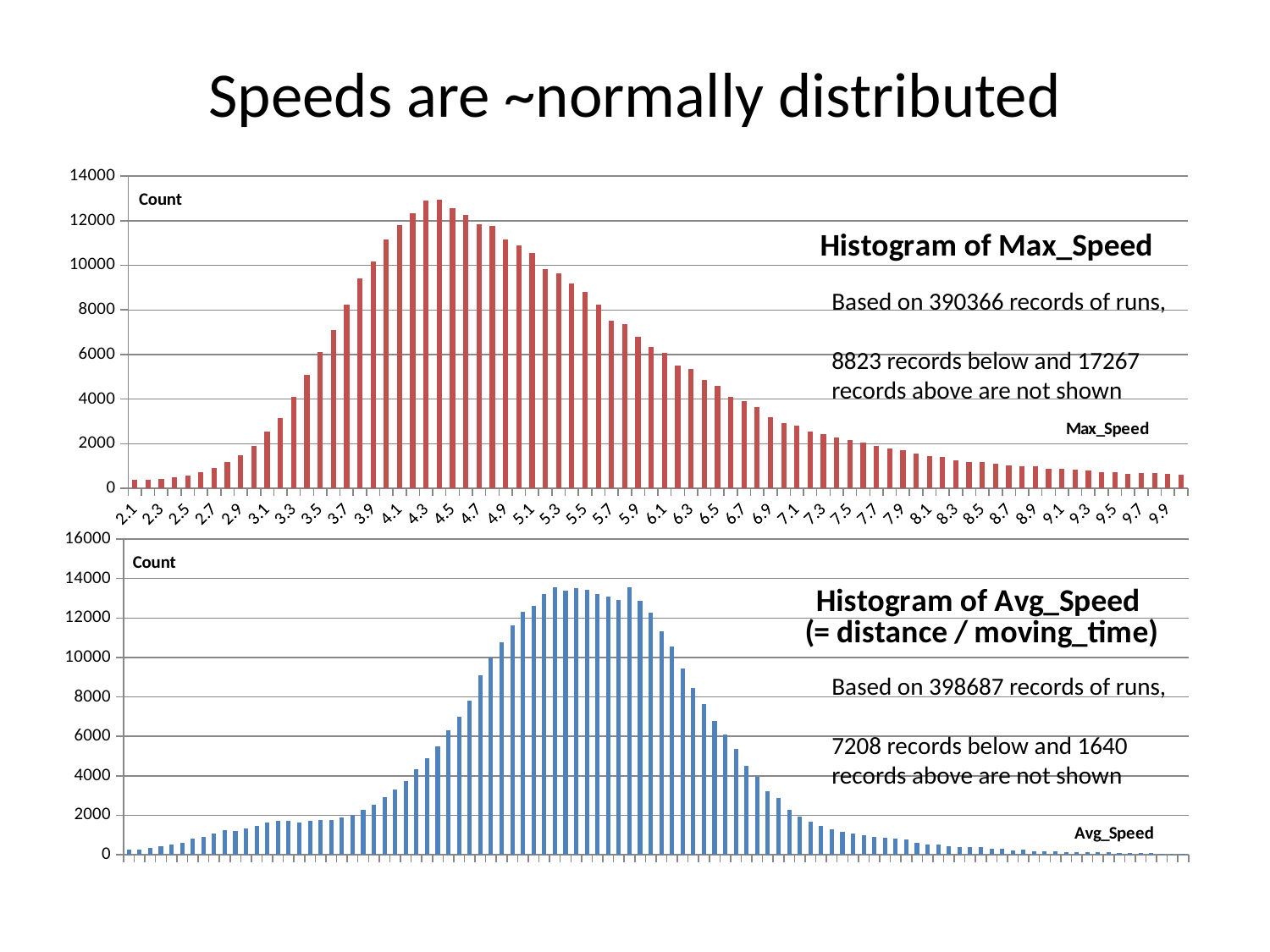

# Speeds are ~normally distributed

### Chart: Histogram of Max_Speed

| Category | Frequency |
|---|---|
| 2.1 | 363.0 |
| 2.2 | 396.0 |
| 2.3 | 439.0 |
| 2.4 | 511.0 |
| 2.5 | 574.0 |
| 2.6 | 708.0 |
| 2.7 | 924.0 |
| 2.8 | 1173.0 |
| 2.9 | 1480.0 |
| 3.0 | 1900.0 |
| 3.1 | 2549.0 |
| 3.2 | 3169.0 |
| 3.3 | 4090.0 |
| 3.4 | 5091.0 |
| 3.5 | 6109.0 |
| 3.6 | 7096.0 |
| 3.7 | 8234.0 |
| 3.8 | 9428.0 |
| 3.9 | 10155.0 |
| 4.0 | 11161.0 |
| 4.100000000000001 | 11789.0 |
| 4.2 | 12324.0 |
| 4.300000000000001 | 12897.0 |
| 4.4 | 12948.0 |
| 4.5 | 12547.0 |
| 4.6 | 12276.0 |
| 4.7 | 11855.0 |
| 4.800000000000001 | 11777.0 |
| 4.9 | 11177.0 |
| 5.0 | 10877.0 |
| 5.100000000000001 | 10548.0 |
| 5.2 | 9829.0 |
| 5.300000000000001 | 9631.0 |
| 5.4 | 9180.0 |
| 5.500000000000001 | 8813.0 |
| 5.6 | 8225.0 |
| 5.7 | 7531.0 |
| 5.800000000000001 | 7353.0 |
| 5.9 | 6793.0 |
| 6.000000000000001 | 6326.0 |
| 6.100000000000001 | 6077.0 |
| 6.2 | 5517.0 |
| 6.300000000000001 | 5340.0 |
| 6.4 | 4845.0 |
| 6.500000000000001 | 4602.0 |
| 6.6 | 4110.0 |
| 6.7 | 3903.0 |
| 6.800000000000001 | 3661.0 |
| 6.9 | 3191.0 |
| 7.000000000000001 | 2918.0 |
| 7.100000000000001 | 2806.0 |
| 7.2 | 2531.0 |
| 7.300000000000001 | 2417.0 |
| 7.4 | 2292.0 |
| 7.500000000000001 | 2152.0 |
| 7.6 | 2034.0 |
| 7.700000000000001 | 1917.0 |
| 7.800000000000001 | 1779.0 |
| 7.9 | 1718.0 |
| 8.0 | 1556.0 |
| 8.100000000000001 | 1455.0 |
| 8.200000000000001 | 1389.0 |
| 8.3 | 1269.0 |
| 8.4 | 1163.0 |
| 8.5 | 1180.0 |
| 8.600000000000001 | 1093.0 |
| 8.700000000000001 | 1038.0 |
| 8.8 | 1001.0 |
| 8.9 | 990.0 |
| 9.0 | 863.0 |
| 9.100000000000001 | 869.0 |
| 9.200000000000001 | 852.0 |
| 9.3 | 785.0 |
| 9.4 | 715.0 |
| 9.5 | 718.0 |
| 9.600000000000001 | 652.0 |
| 9.700000000000001 | 691.0 |
| 9.8 | 691.0 |
| 9.9 | 638.0 |
| 10.0 | 612.0 |
Based on 390366 records of runs,
8823 records below and 17267 records above are not shown

### Chart: Histogram of Avg_Speed (= distance / moving_time)

| Category | Frequency |
|---|---|
| 1.05 | 264.0 |
| 1.1 | 279.0 |
| 1.15 | 354.0 |
| 1.2 | 419.0 |
| 1.25 | 526.0 |
| 1.3 | 611.0 |
| 1.35 | 811.0 |
| 1.4 | 904.0 |
| 1.45 | 1082.0 |
| 1.5 | 1241.0 |
| 1.55 | 1222.0 |
| 1.6 | 1339.0 |
| 1.65 | 1450.0 |
| 1.7 | 1616.0 |
| 1.75 | 1726.0 |
| 1.8 | 1725.0 |
| 1.85 | 1641.0 |
| 1.9 | 1710.0 |
| 1.95 | 1768.0 |
| 2.0 | 1755.0 |
| 2.05 | 1886.0 |
| 2.1 | 2035.0 |
| 2.15 | 2280.0 |
| 2.2 | 2547.0 |
| 2.25 | 2936.0 |
| 2.3 | 3285.0 |
| 2.35 | 3728.0 |
| 2.4 | 4329.0 |
| 2.45 | 4898.0 |
| 2.5 | 5473.0 |
| 2.55 | 6297.0 |
| 2.6 | 6980.0 |
| 2.65 | 7828.0 |
| 2.7 | 9111.0 |
| 2.75 | 10001.0 |
| 2.8 | 10766.0 |
| 2.85 | 11611.0 |
| 2.9 | 12329.0 |
| 2.95 | 12622.0 |
| 3.0 | 13198.0 |
| 3.05 | 13562.0 |
| 3.1 | 13370.0 |
| 3.15 | 13518.0 |
| 3.2 | 13425.0 |
| 3.25 | 13217.0 |
| 3.3 | 13091.0 |
| 3.35 | 12924.0 |
| 3.4 | 13561.0 |
| 3.45 | 12855.0 |
| 3.5 | 12253.0 |
| 3.55 | 11326.0 |
| 3.6 | 10552.0 |
| 3.65 | 9426.0 |
| 3.7 | 8446.0 |
| 3.75 | 7625.0 |
| 3.8 | 6759.0 |
| 3.85 | 6084.0 |
| 3.9 | 5342.0 |
| 3.95 | 4512.0 |
| 4.0 | 3945.0 |
| 4.050000000000001 | 3234.0 |
| 4.100000000000001 | 2864.0 |
| 4.15 | 2294.0 |
| 4.2 | 1954.0 |
| 4.25 | 1692.0 |
| 4.300000000000001 | 1477.0 |
| 4.35 | 1274.0 |
| 4.4 | 1153.0 |
| 4.45 | 1077.0 |
| 4.5 | 1005.0 |
| 4.550000000000001 | 902.0 |
| 4.6 | 864.0 |
| 4.65 | 804.0 |
| 4.7 | 784.0 |
| 4.75 | 611.0 |
| 4.800000000000001 | 523.0 |
| 4.85 | 521.0 |
| 4.9 | 441.0 |
| 4.95 | 407.0 |
| 5.0 | 386.0 |
| 5.050000000000001 | 370.0 |
| 5.100000000000001 | 305.0 |
| 5.15 | 299.0 |
| 5.2 | 240.0 |
| 5.25 | 252.0 |
| 5.300000000000001 | 190.0 |
| 5.35 | 191.0 |
| 5.4 | 159.0 |
| 5.45 | 142.0 |
| 5.500000000000001 | 140.0 |
| 5.550000000000001 | 140.0 |
| 5.6 | 127.0 |
| 5.65 | 125.0 |
| 5.7 | 81.0 |
| 5.750000000000001 | 97.0 |
| 5.800000000000001 | 79.0 |
| 5.85 | 79.0 |
| 5.9 | 62.0 |
| 5.95 | 67.0 |
| 6.000000000000001 | 51.0 |
Based on 398687 records of runs,
7208 records below and 1640 records above are not shown